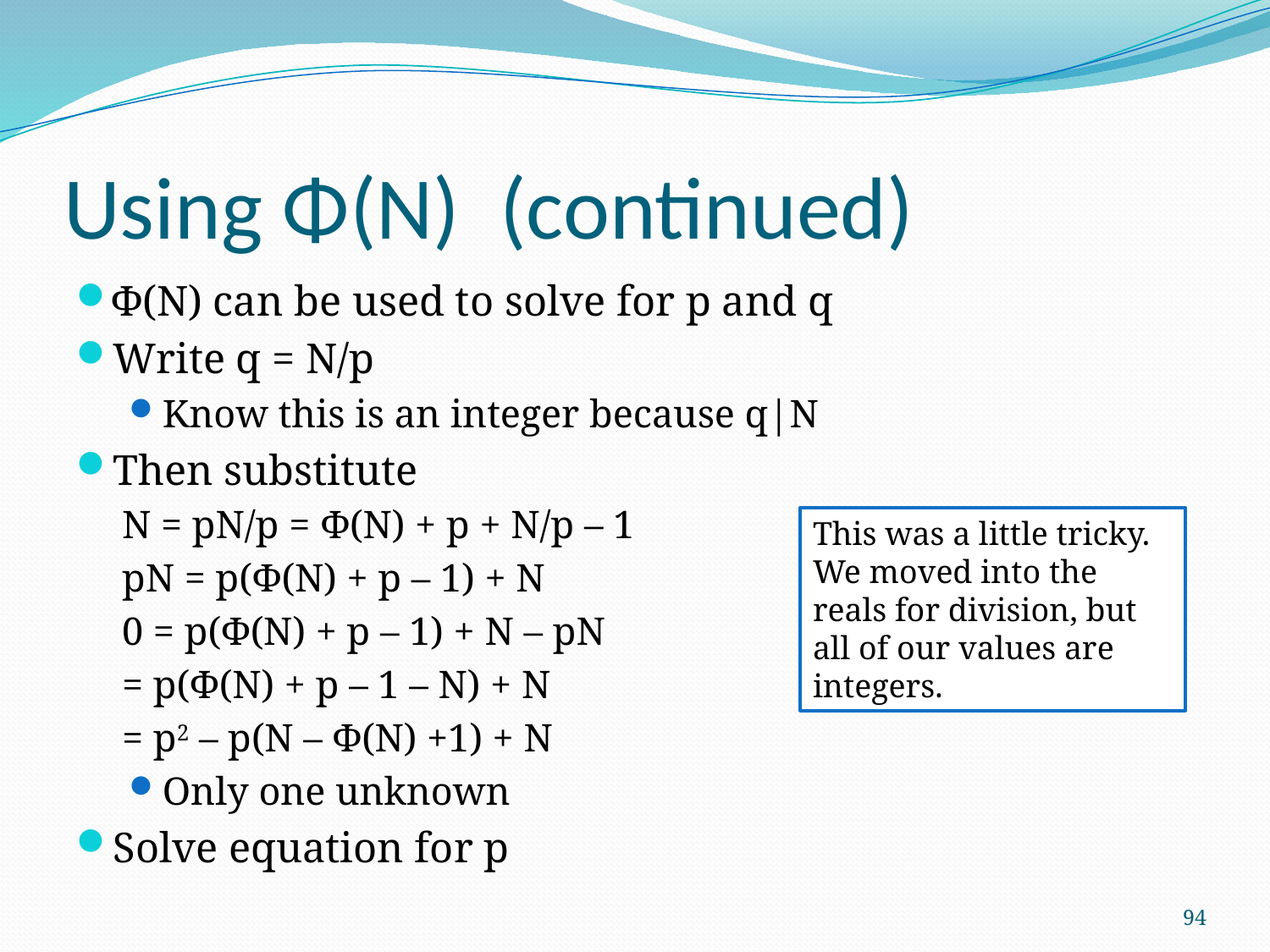

# Using Φ(N)  (continued)
Φ(N) can be used to solve for p and q
Write q = N/p
Know this is an integer because q|N
Then substitute
N = pN/p = Φ(N) + p + N/p – 1
pN = p(Φ(N) + p – 1) + N
0 = p(Φ(N) + p – 1) + N – pN
	= p(Φ(N) + p – 1 – N) + N
	= p2 – p(N – Φ(N) +1) + N
Only one unknown
Solve equation for p

This was a little tricky. We moved into the reals for division, but all of our values are integers.
94